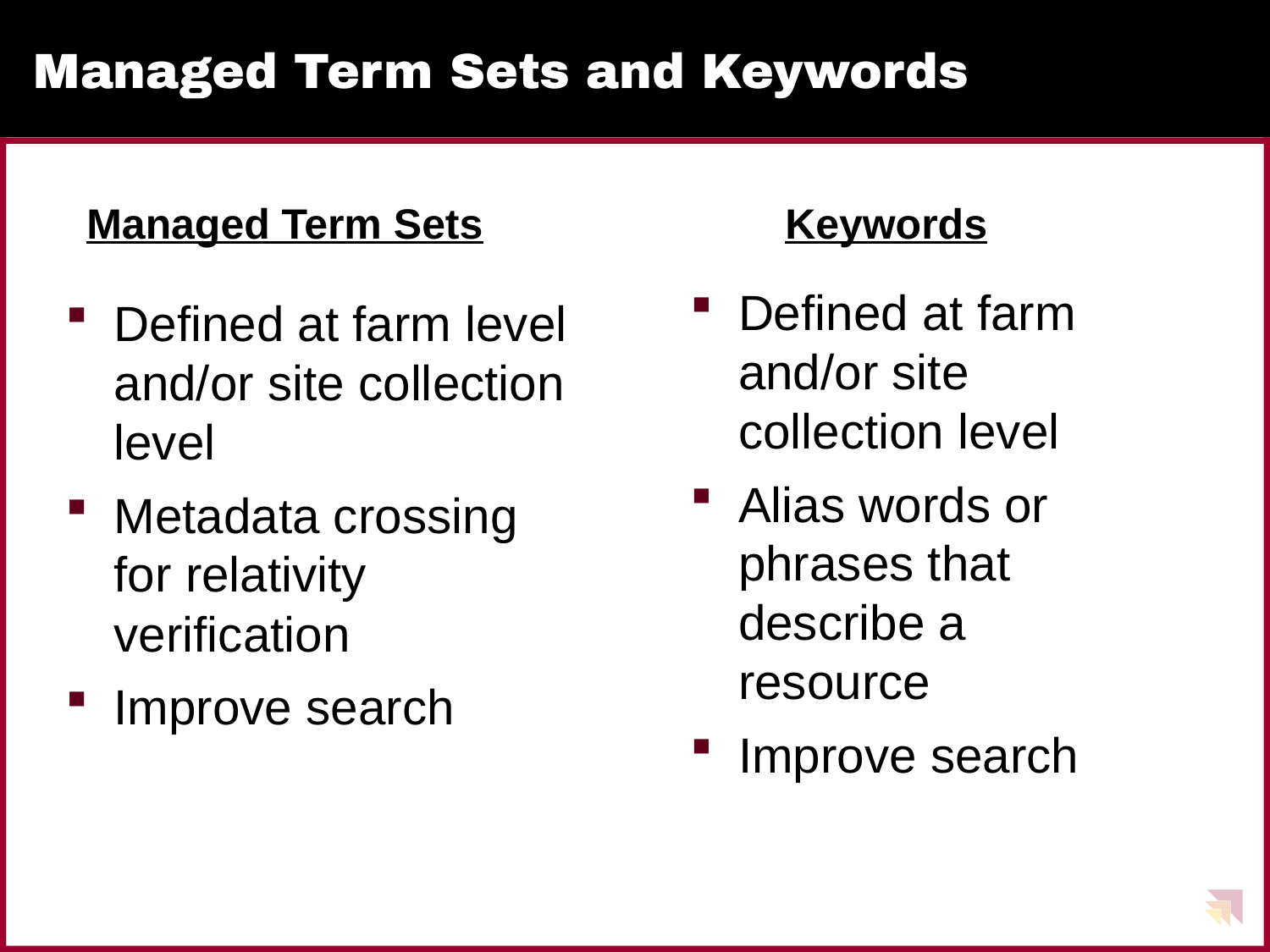

# Managed Term Sets and Keywords
Managed Term Sets
Keywords
Defined at farm and/or site collection level
Alias words or phrases that describe a resource
Improve search
Defined at farm level and/or site collection level
Metadata crossing for relativity verification
Improve search